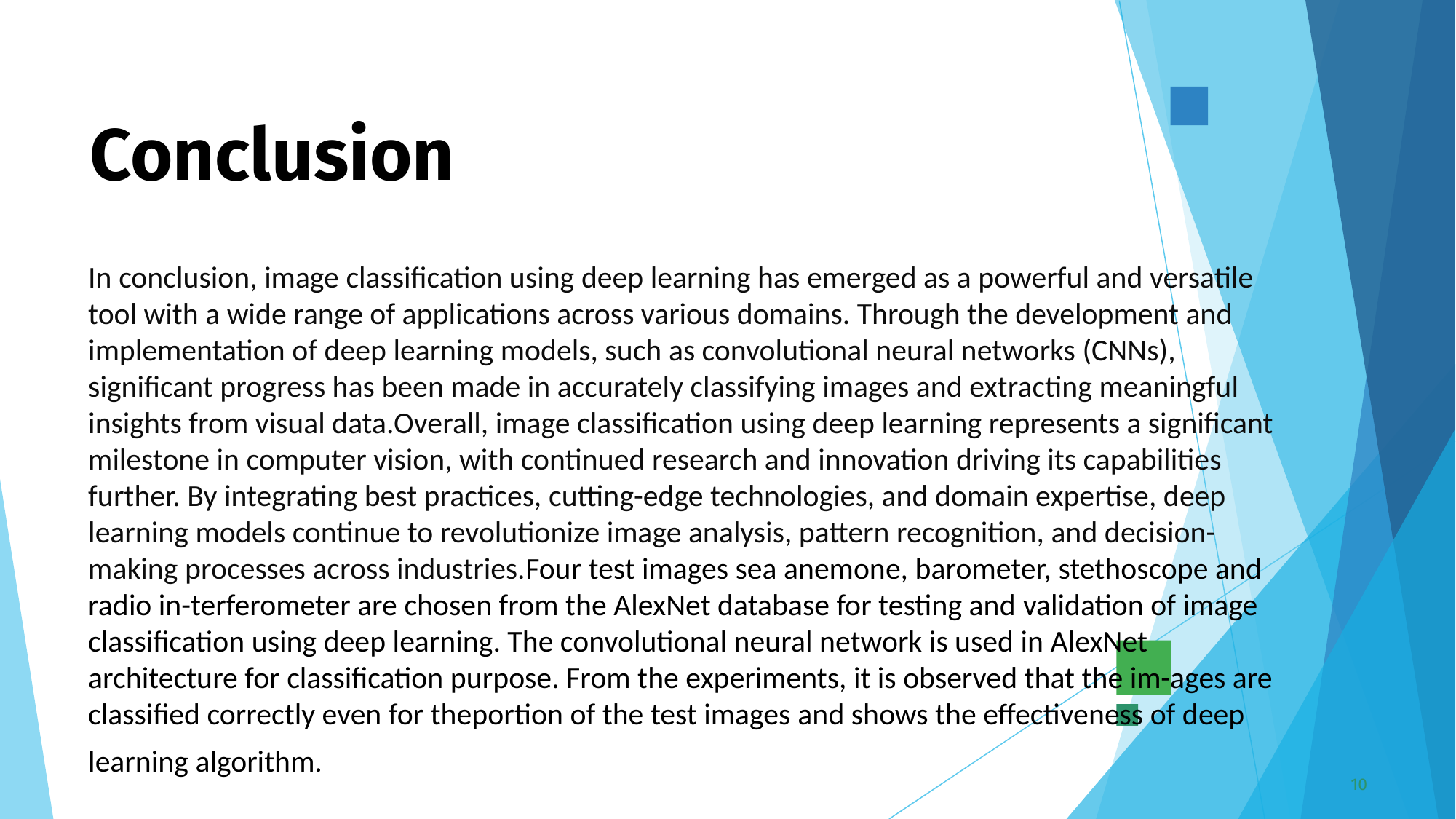

Conclusion
In conclusion, image classification using deep learning has emerged as a powerful and versatile tool with a wide range of applications across various domains. Through the development and implementation of deep learning models, such as convolutional neural networks (CNNs), significant progress has been made in accurately classifying images and extracting meaningful insights from visual data.Overall, image classification using deep learning represents a significant milestone in computer vision, with continued research and innovation driving its capabilities further. By integrating best practices, cutting-edge technologies, and domain expertise, deep learning models continue to revolutionize image analysis, pattern recognition, and decision-making processes across industries.Four test images sea anemone, barometer, stethoscope and radio in-terferometer are chosen from the AlexNet database for testing and validation of image classification using deep learning. The convolutional neural network is used in AlexNet architecture for classification purpose. From the experiments, it is observed that the im-ages are classified correctly even for theportion of the test images and shows the effectiveness of deep learning algorithm.

10